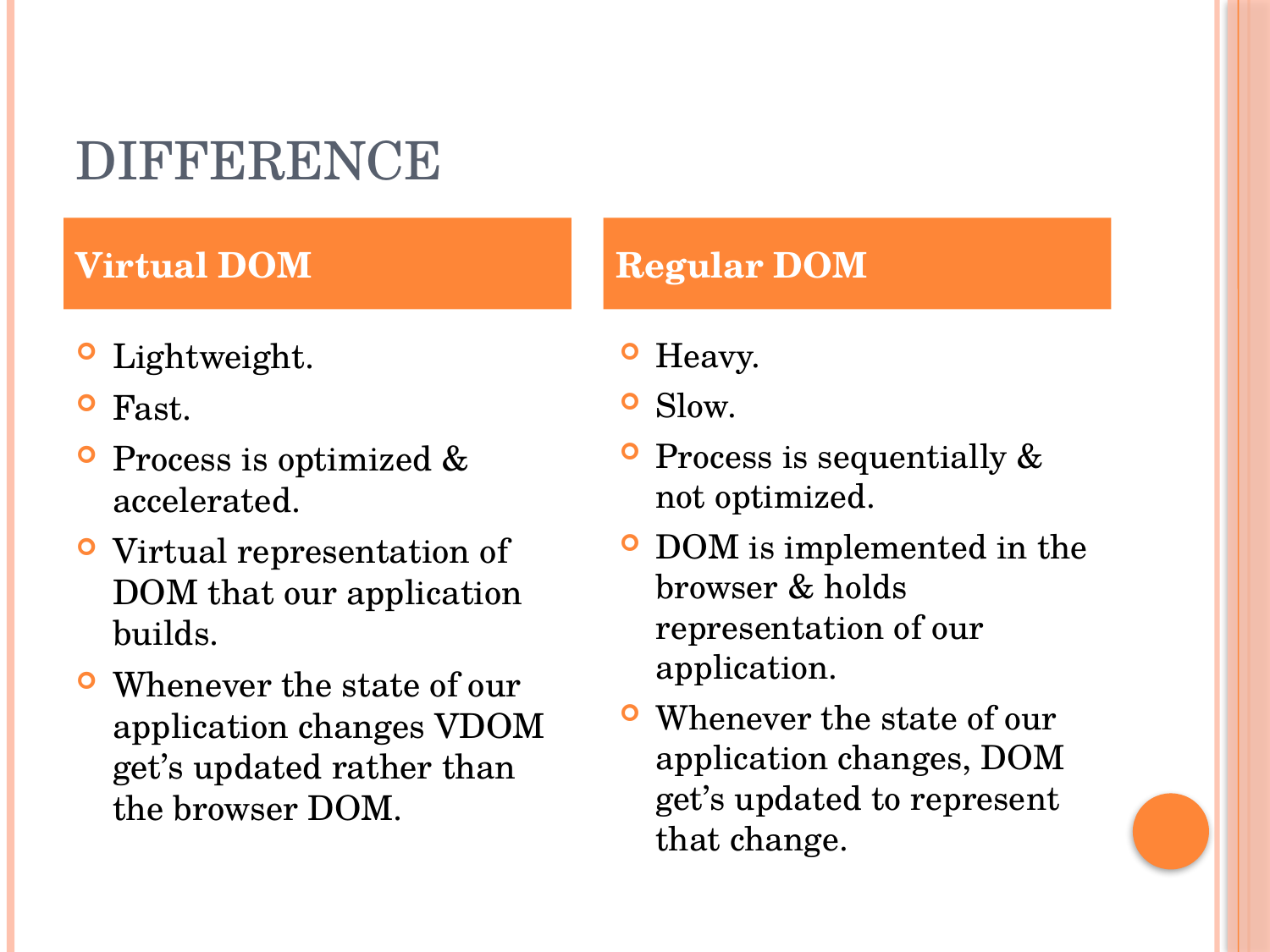

# Difference
Virtual DOM
Regular DOM
Lightweight.
Fast.
Process is optimized & accelerated.
Virtual representation of DOM that our application builds.
Whenever the state of our application changes VDOM get’s updated rather than the browser DOM.
Heavy.
Slow.
Process is sequentially & not optimized.
DOM is implemented in the browser & holds representation of our application.
Whenever the state of our application changes, DOM get’s updated to represent that change.